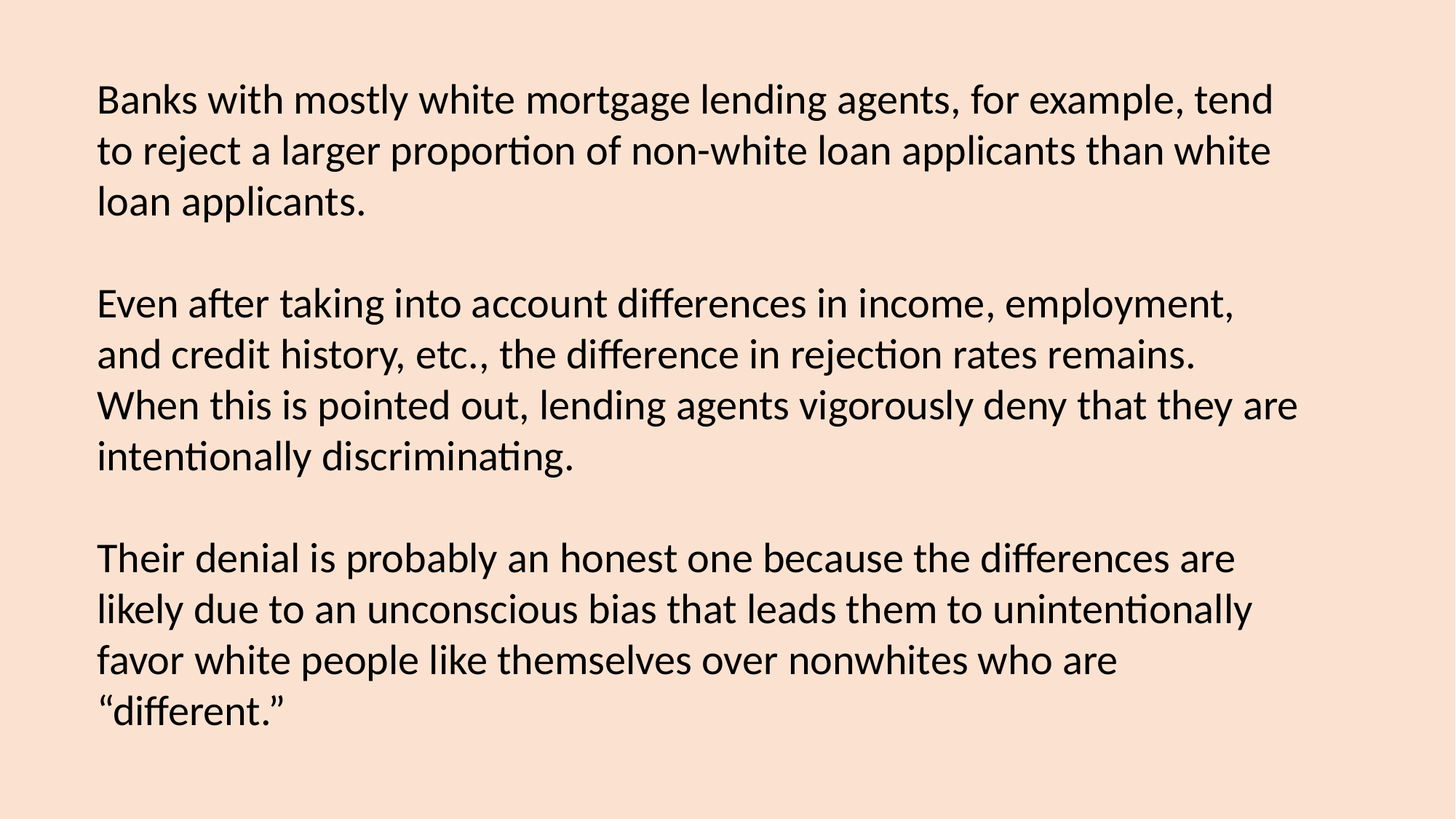

Banks with mostly white mortgage lending agents, for example, tend to reject a larger proportion of non-white loan applicants than white loan applicants.

Even after taking into account differences in income, employment, and credit history, etc., the difference in rejection rates remains. When this is pointed out, lending agents vigorously deny that they are intentionally discriminating.

Their denial is probably an honest one because the differences are likely due to an unconscious bias that leads them to unintentionally favor white people like themselves over nonwhites who are “different.”